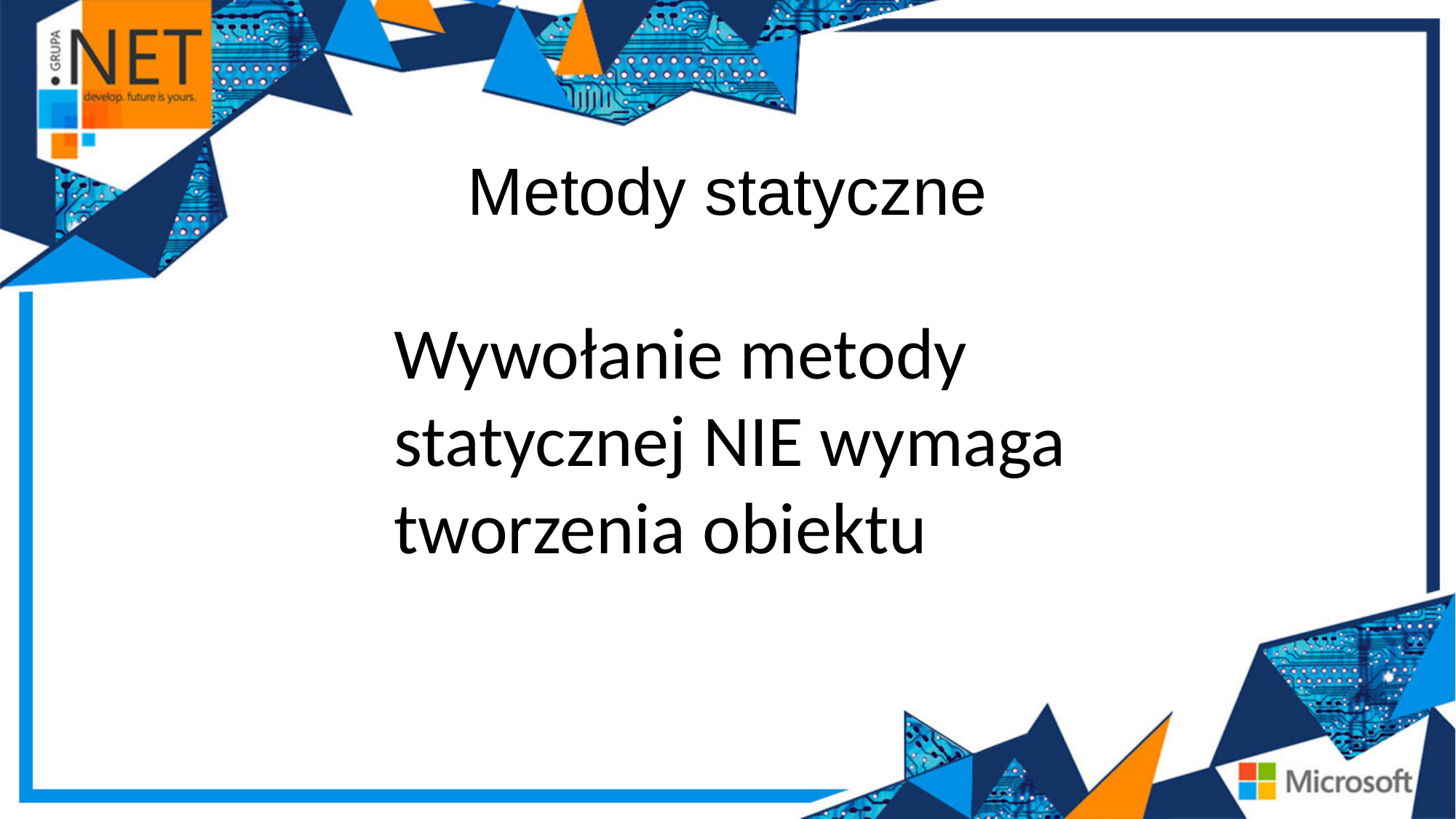

Metody statyczne
Wywołanie metody statycznej NIE wymaga tworzenia obiektu